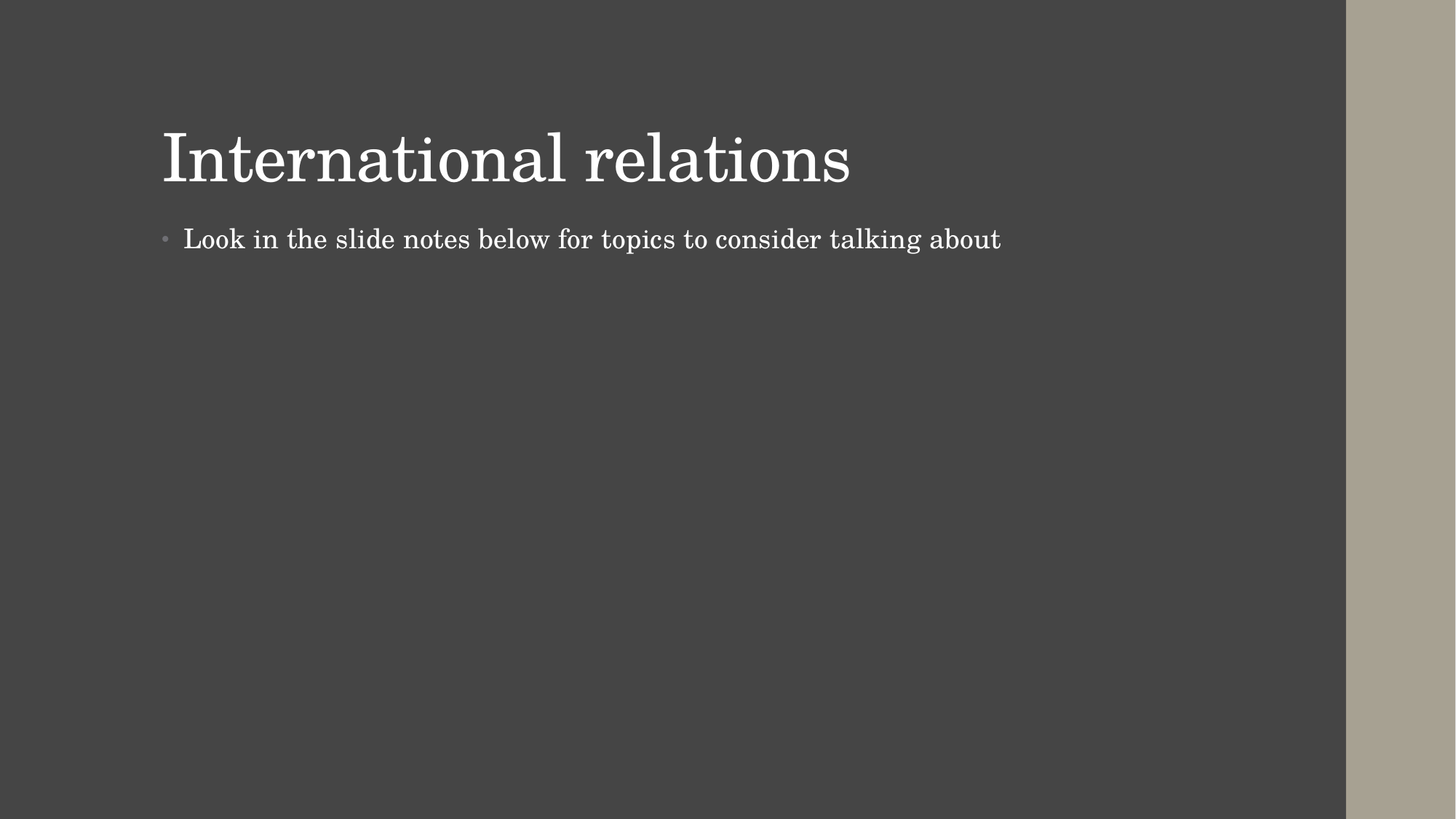

# International relations
Look in the slide notes below for topics to consider talking about